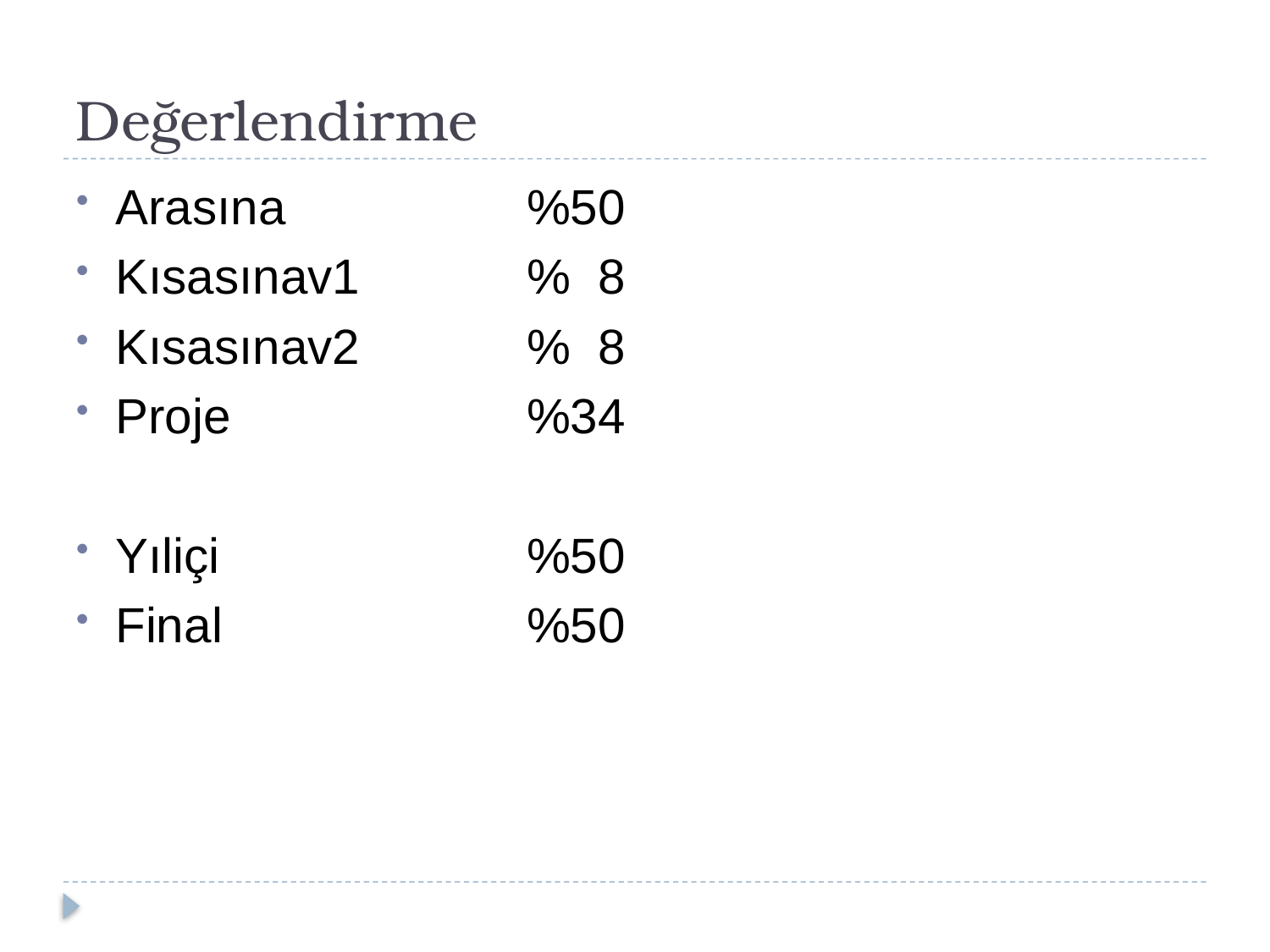

# Değerlendirme
Arasına       	%50
Kısasınav1   	%  8
Kısasınav2  	%  8
Proje          	%34

Yıliçi          	%50
Final          	%50